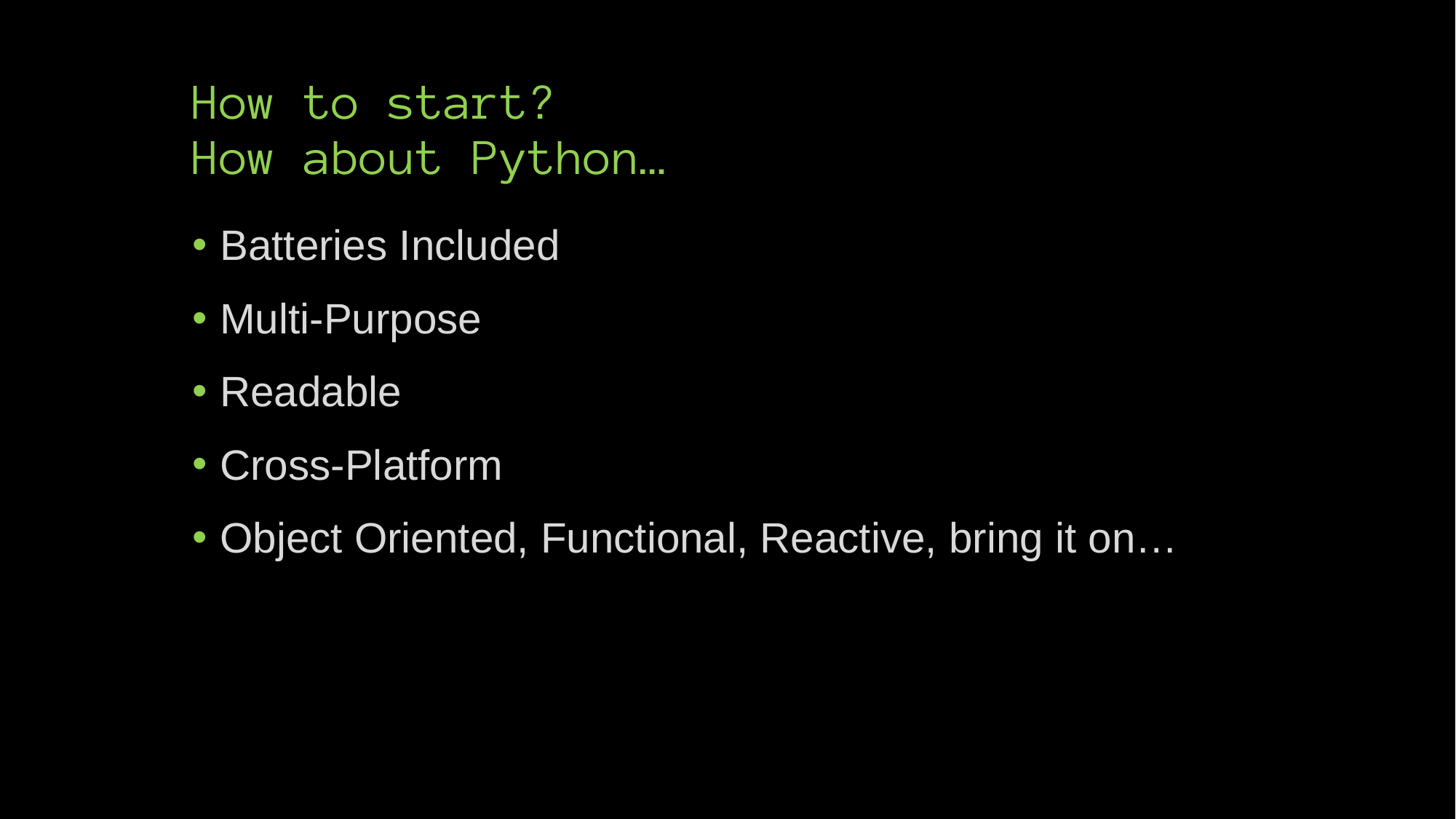

# How to start? How about Python…
Batteries Included
Multi-Purpose
Readable
Cross-Platform
Object Oriented, Functional, Reactive, bring it on…